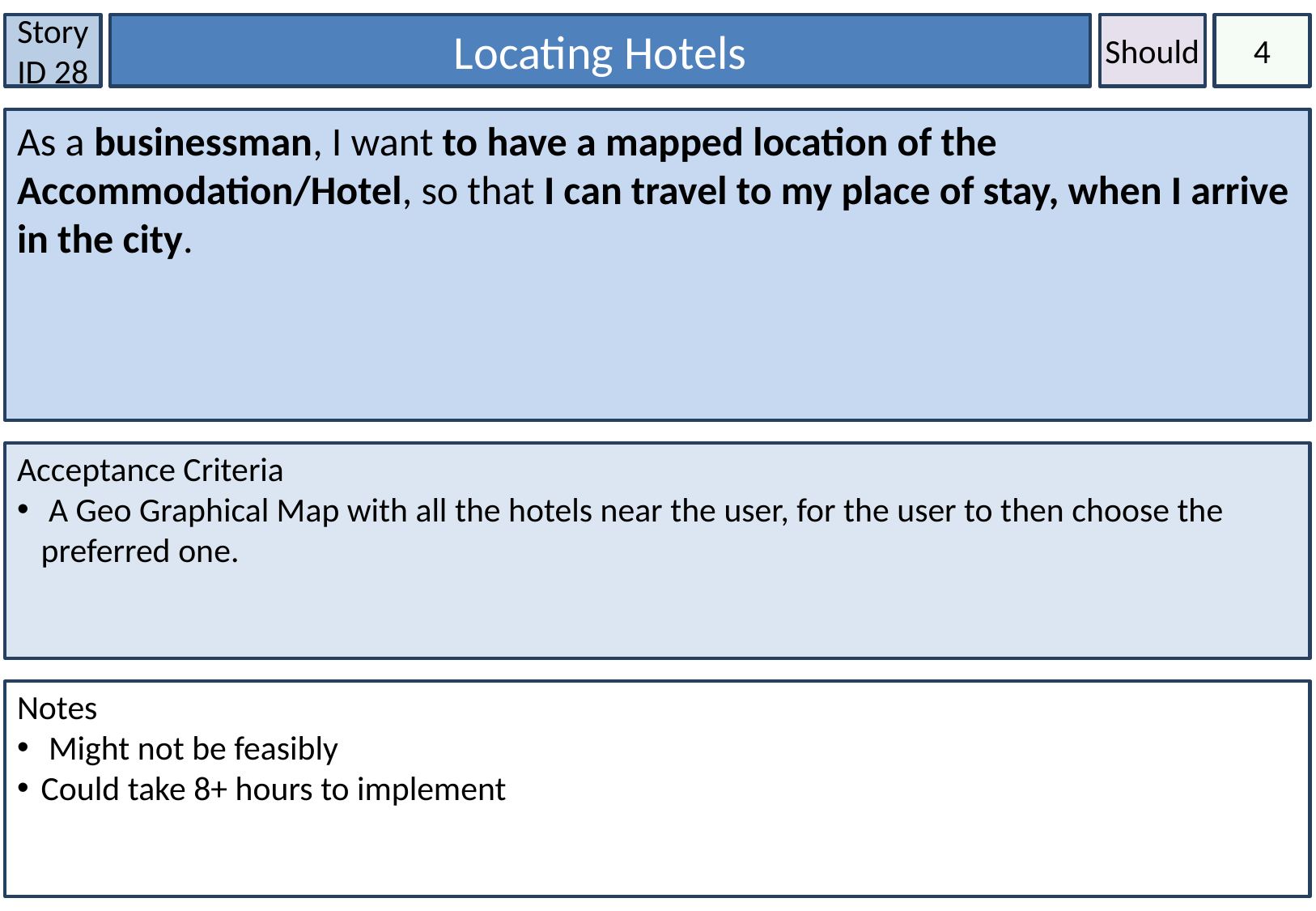

Story ID 28
Locating Hotels
Should
4
As a businessman, I want to have a mapped location of the Accommodation/Hotel, so that I can travel to my place of stay, when I arrive in the city.
Acceptance Criteria
 A Geo Graphical Map with all the hotels near the user, for the user to then choose the preferred one.
Notes
 Might not be feasibly
Could take 8+ hours to implement